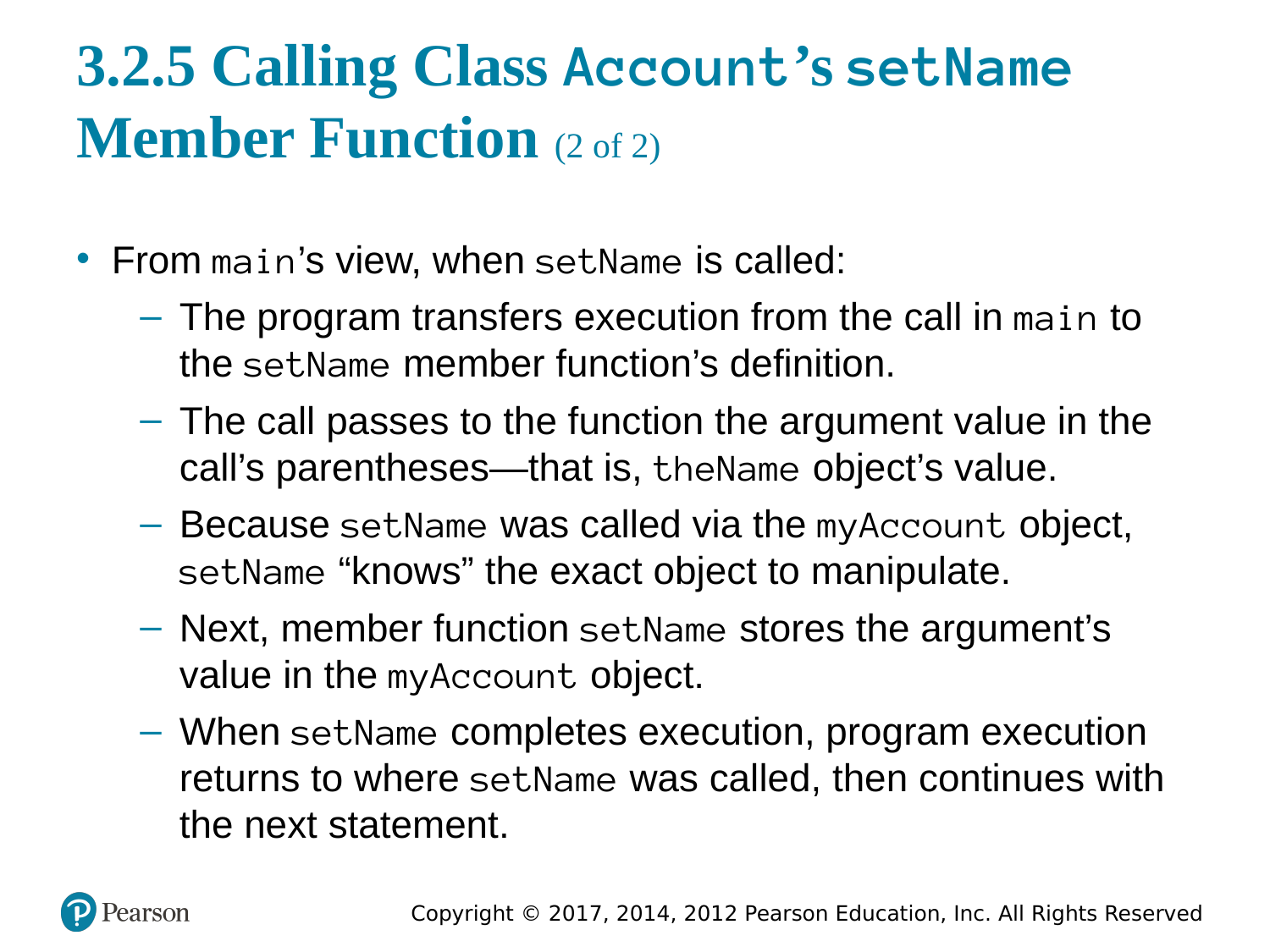

# 3.2.5 Calling Class Account’s setName Member Function (2 of 2)
From main’s view, when setName is called:
The program transfers execution from the call in main to the setName member function’s definition.
The call passes to the function the argument value in the call’s parentheses—that is, theName object’s value.
Because setName was called via the myAccount object, setName “knows” the exact object to manipulate.
Next, member function setName stores the argument’s value in the myAccount object.
When setName completes execution, program execution returns to where setName was called, then continues with the next statement.